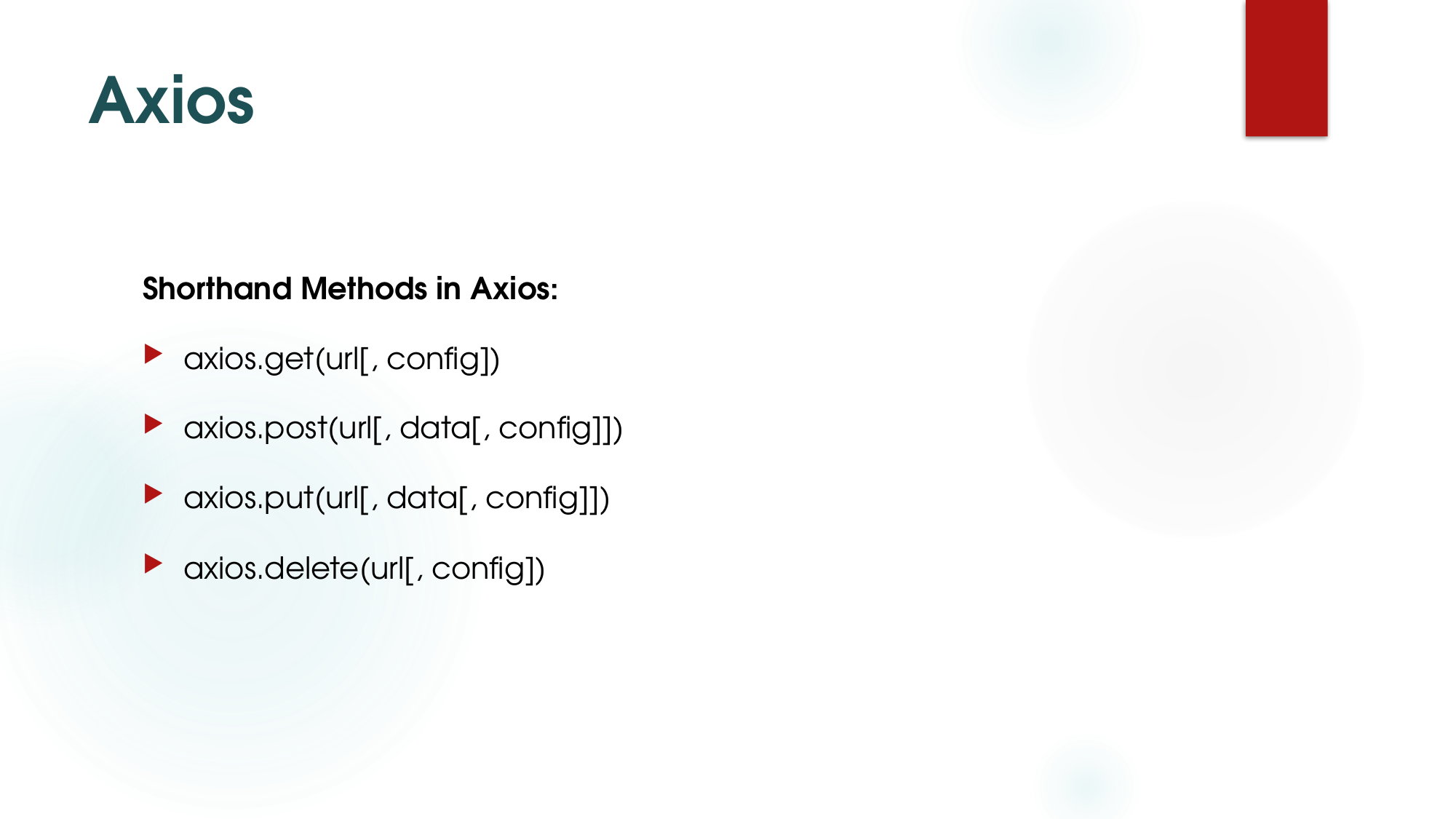

# Axios
Shorthand Methods in Axios:
axios.get(url[, config])
axios.post(url[, data[, config]])
axios.put(url[, data[, config]])
axios.delete(url[, config])